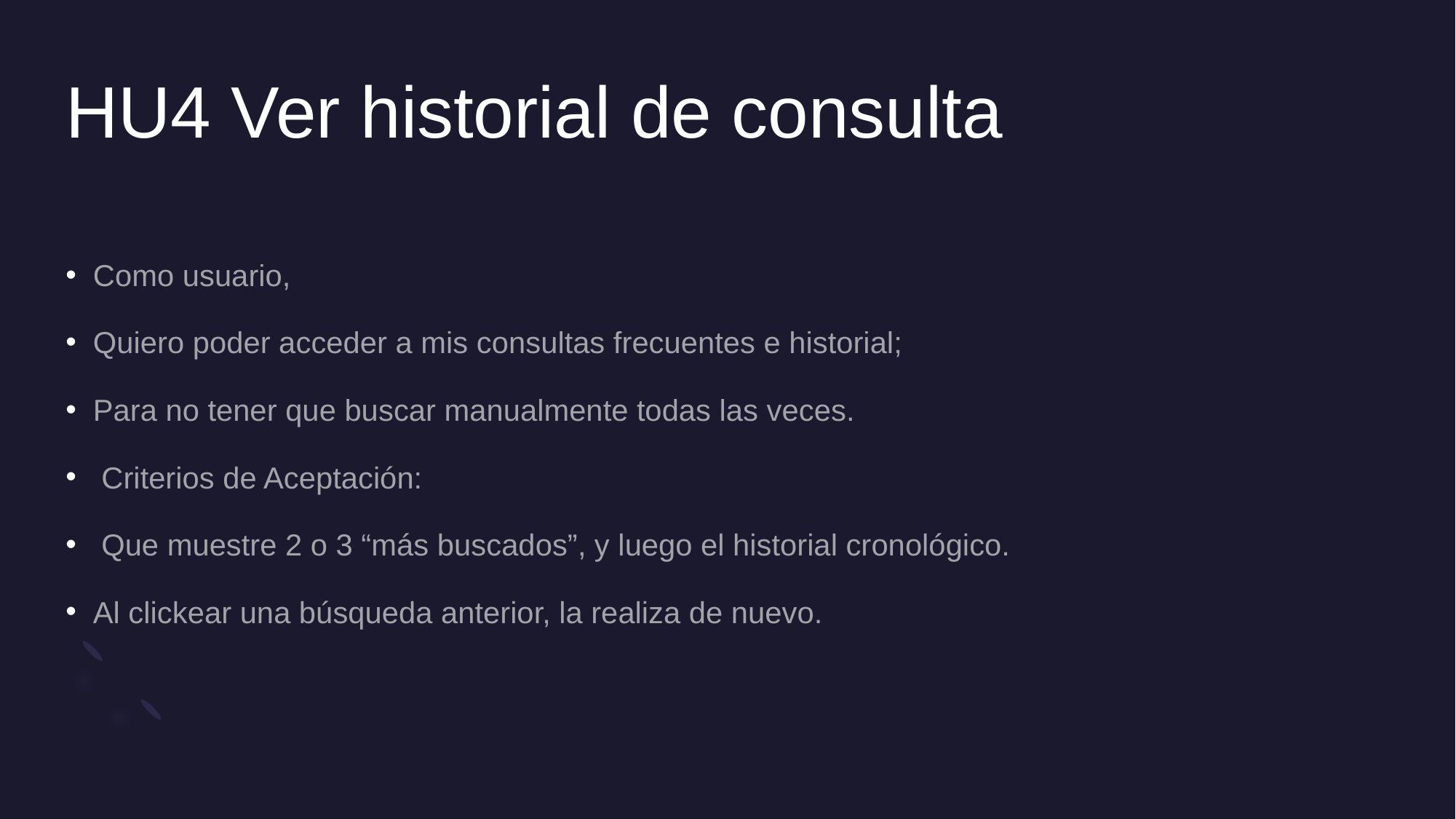

# HU4 Ver historial de consulta
Como usuario,
Quiero poder acceder a mis consultas frecuentes e historial;
Para no tener que buscar manualmente todas las veces.
 Criterios de Aceptación:
 Que muestre 2 o 3 “más buscados”, y luego el historial cronológico.
Al clickear una búsqueda anterior, la realiza de nuevo.